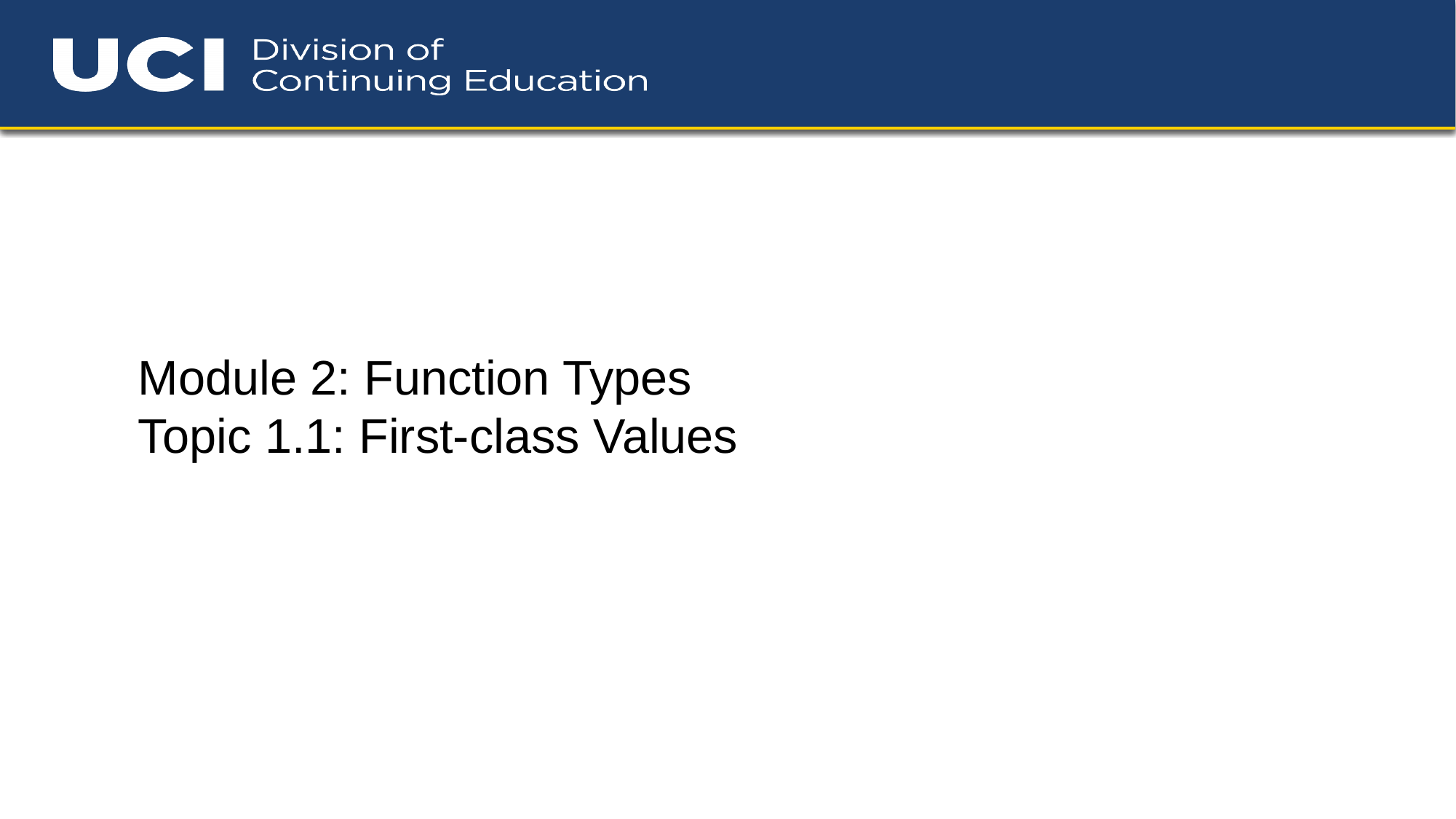

Module 2: Function Types
Topic 1.1: First-class Values